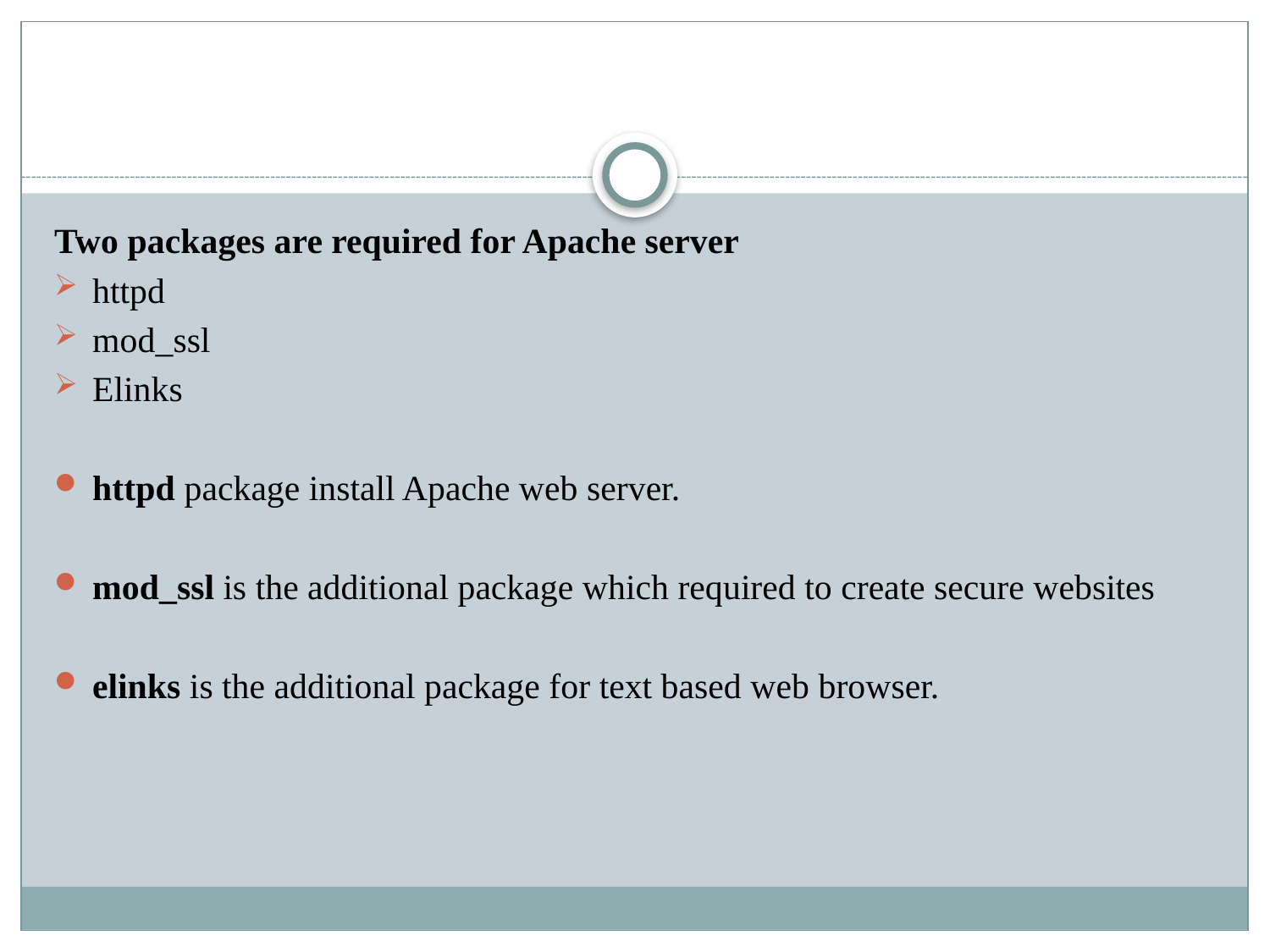

#
Two packages are required for Apache server
httpd
mod_ssl
Elinks

httpd package install Apache web server.

mod_ssl is the additional package which required to create secure websites

elinks is the additional package for text based web browser.